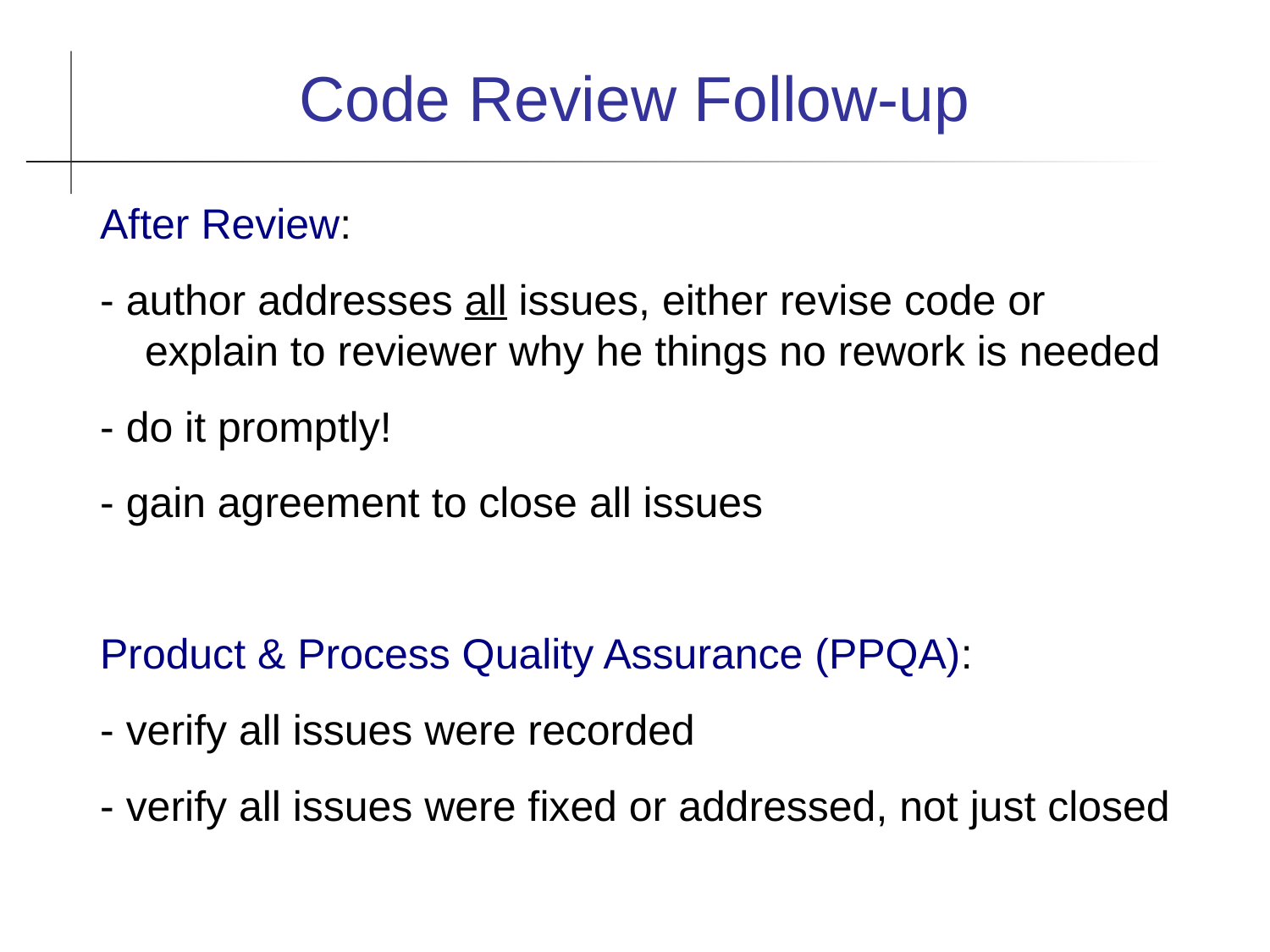

Code Review Follow-up
After Review:
- author addresses all issues, either revise code or explain to reviewer why he things no rework is needed
- do it promptly!
- gain agreement to close all issues

Product & Process Quality Assurance (PPQA):
- verify all issues were recorded
- verify all issues were fixed or addressed, not just closed